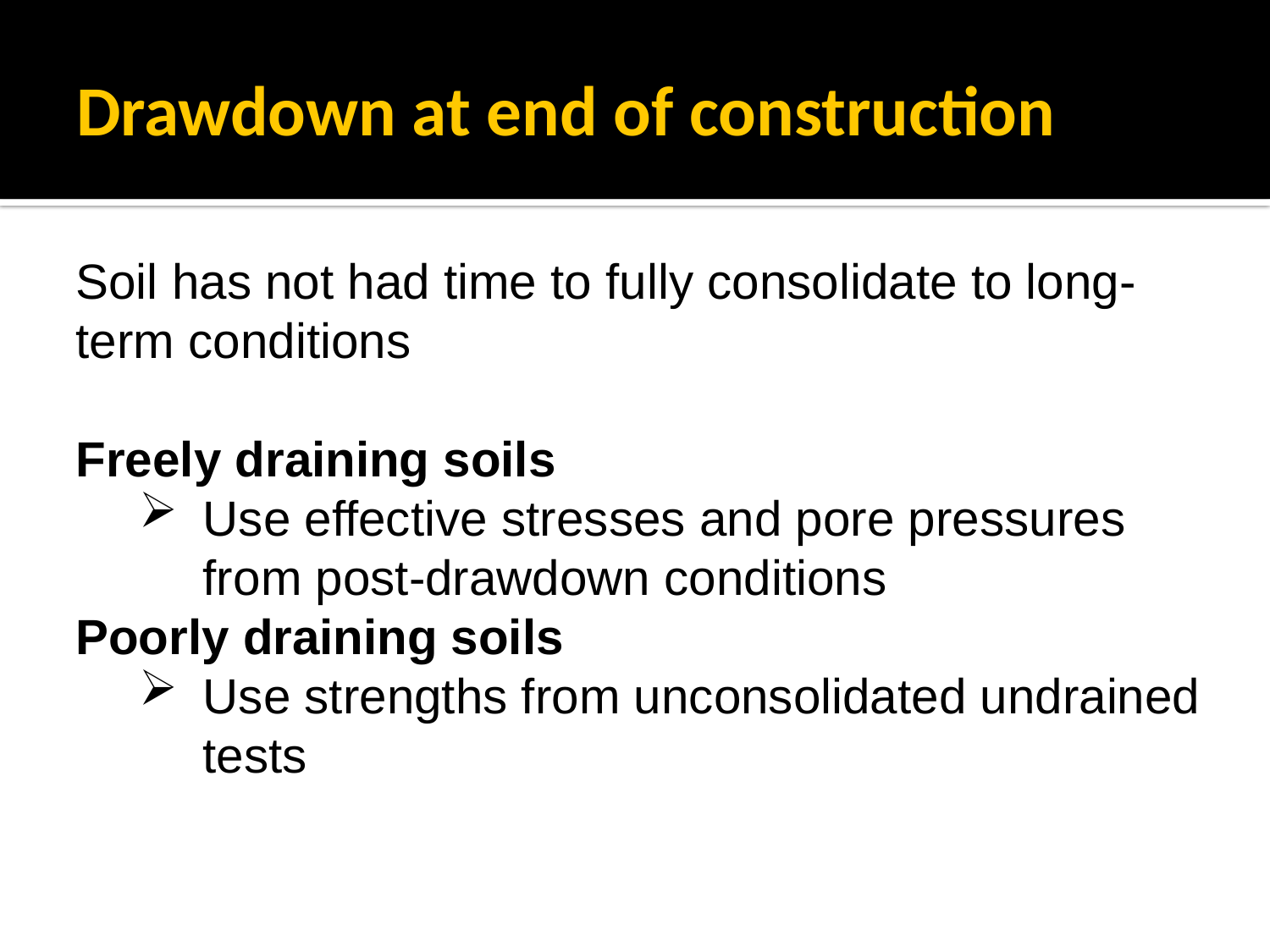

# Drawdown at end of construction
Soil has not had time to fully consolidate to long-term conditions

Freely draining soils
Use effective stresses and pore pressures from post-drawdown conditions
Poorly draining soils
Use strengths from unconsolidated undrained tests